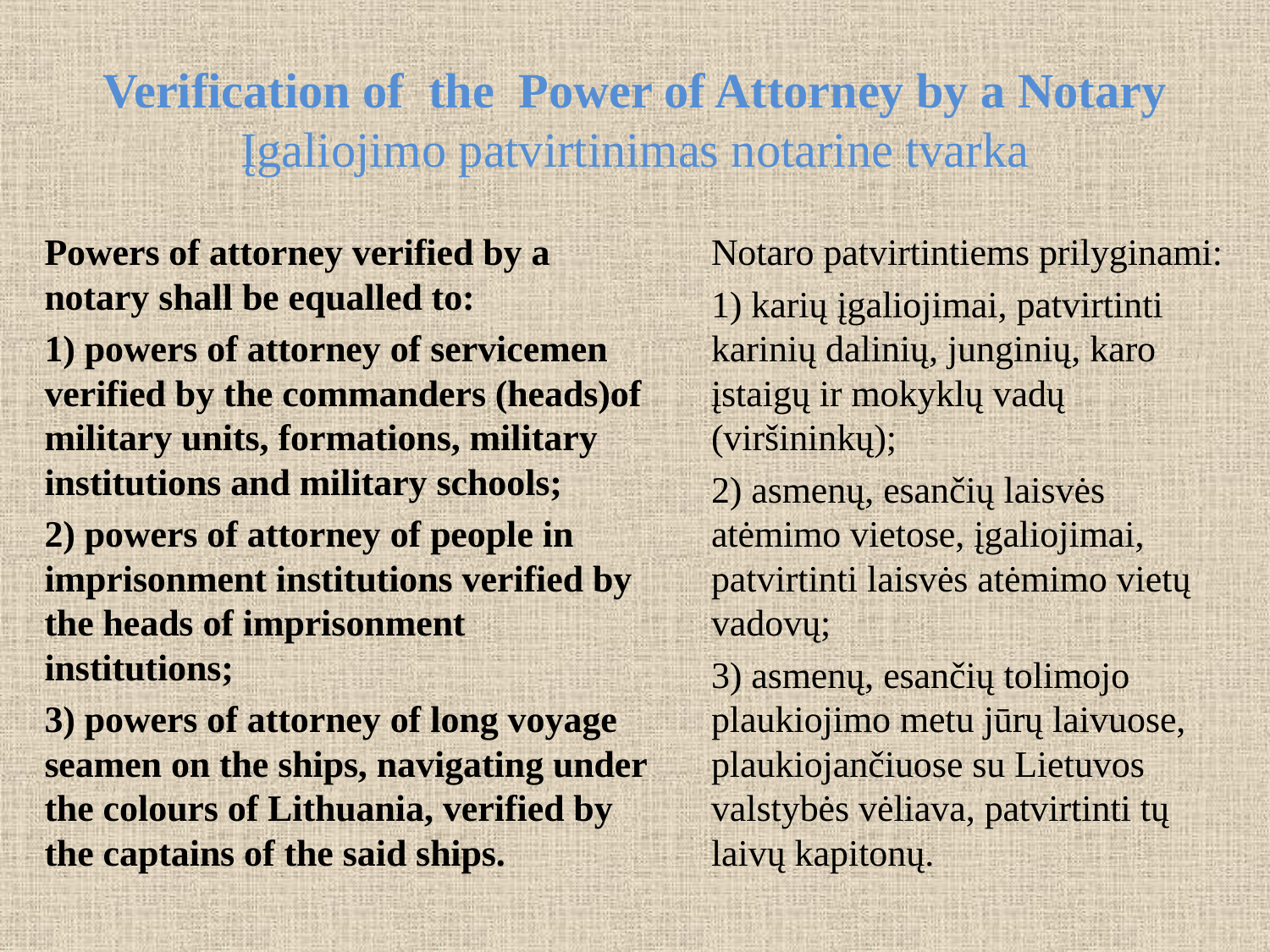

# Verification of  the  Power of Attorney by a Notary Įgaliojimo patvirtinimas notarine tvarka
Powers of attorney verified by a notary shall be equalled to:
1) powers of attorney of servicemen verified by the commanders (heads)of military units, formations, military institutions and military schools;
2) powers of attorney of people in imprisonment institutions verified by the heads of imprisonment institutions;
3) powers of attorney of long voyage seamen on the ships, navigating under the colours of Lithuania, verified by the captains of the said ships.

Notaro patvirtintiems prilyginami:
1) karių įgaliojimai, patvirtinti karinių dalinių, junginių, karo įstaigų ir mokyklų vadų (viršininkų);
2) asmenų, esančių laisvės atėmimo vietose, įgaliojimai, patvirtinti laisvės atėmimo vietų vadovų;
3) asmenų, esančių tolimojo plaukiojimo metu jūrų laivuose, plaukiojančiuose su Lietuvos valstybės vėliava, patvirtinti tų laivų kapitonų.